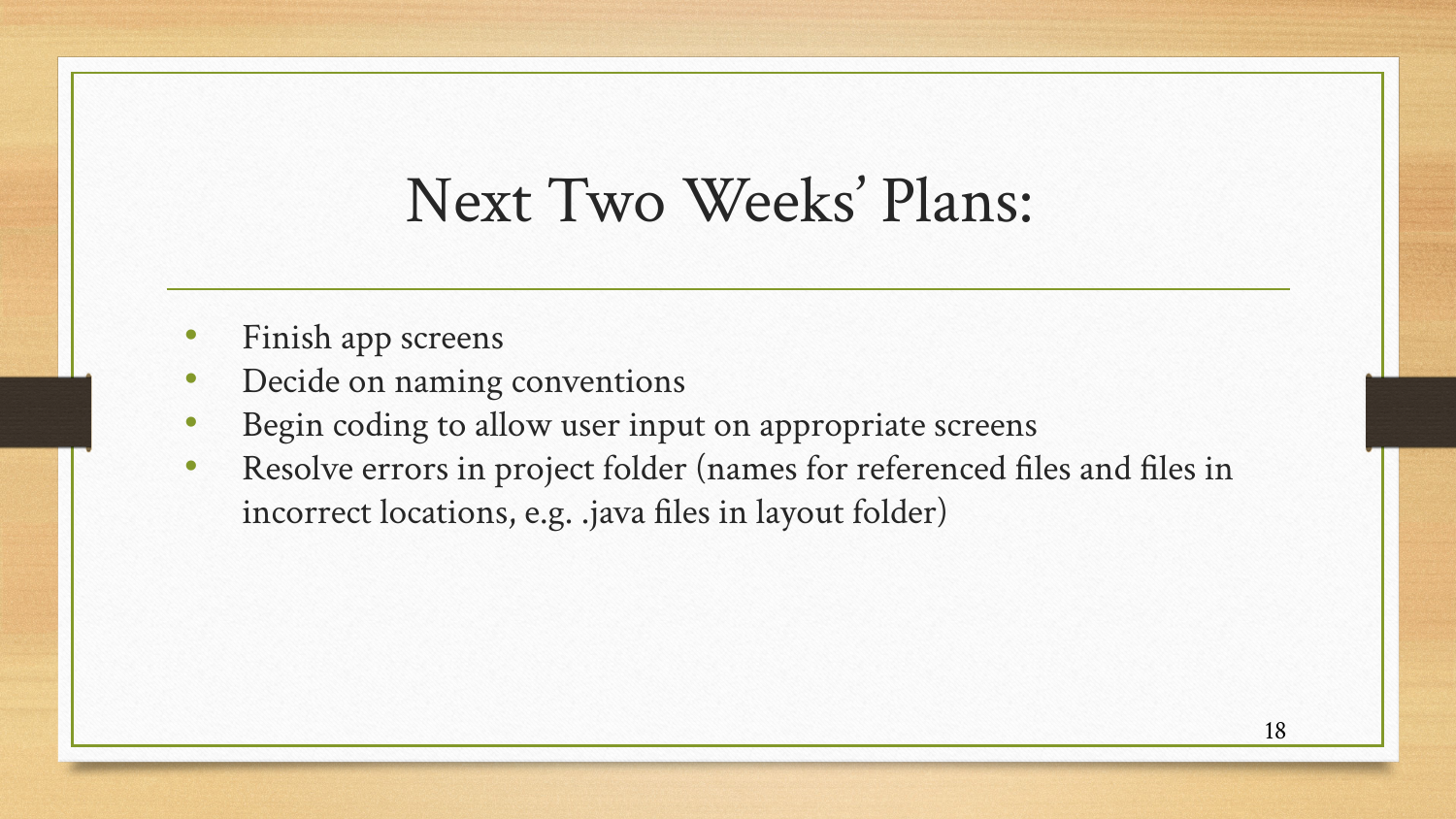

# Next Two Weeks’ Plans:
Finish app screens
Decide on naming conventions
Begin coding to allow user input on appropriate screens
Resolve errors in project folder (names for referenced files and files in incorrect locations, e.g. .java files in layout folder)
18